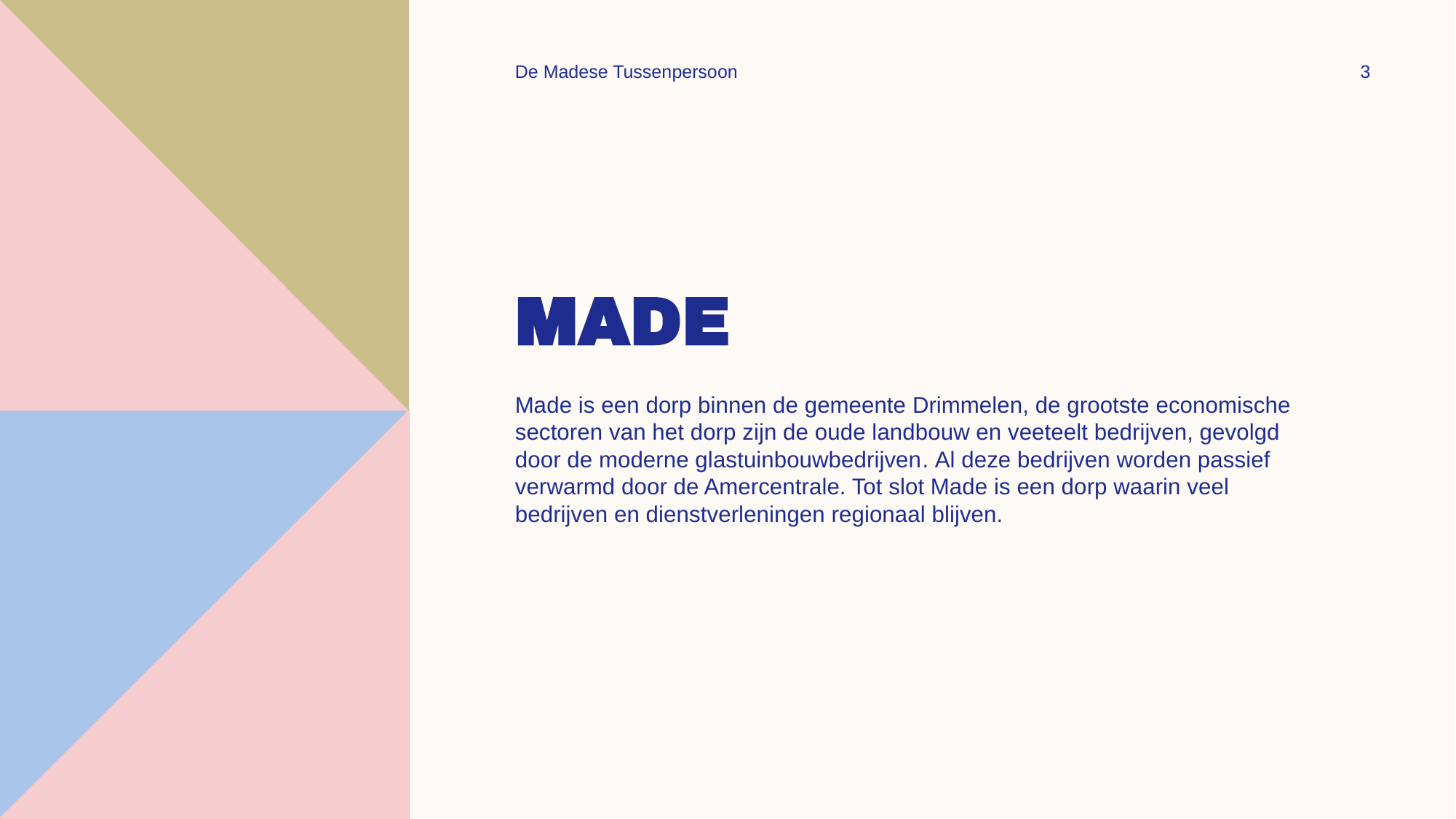

De Madese Tussenpersoon
3
# Made
Made is een dorp binnen de gemeente Drimmelen, de grootste economische sectoren van het dorp zijn de oude landbouw en veeteelt bedrijven, gevolgd door de moderne glastuinbouwbedrijven. Al deze bedrijven worden passief verwarmd door de Amercentrale. Tot slot Made is een dorp waarin veel bedrijven en dienstverleningen regionaal blijven.